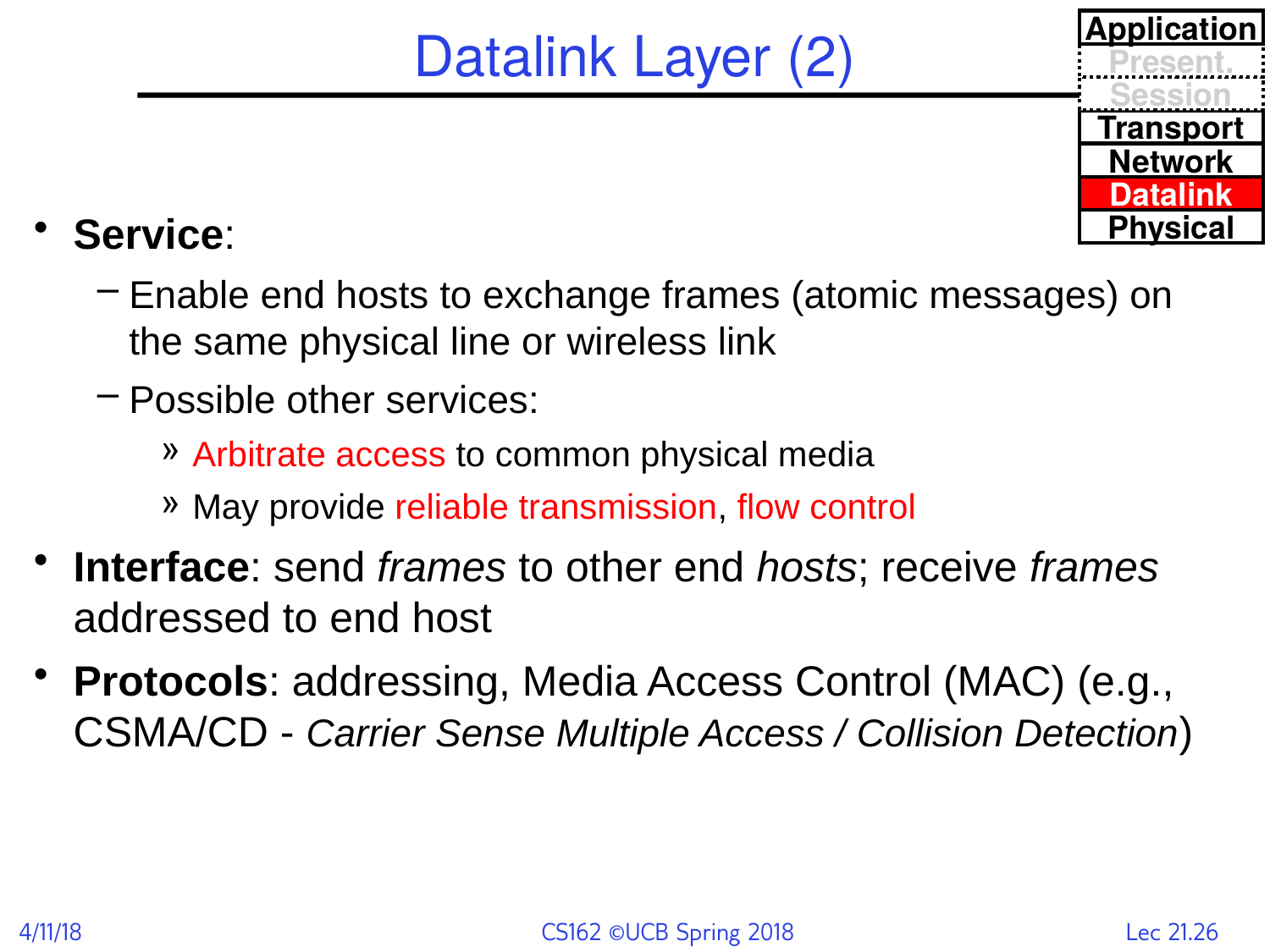

Application
# Datalink Layer (2)
Present.
Session
Transport
Network
Datalink
Service:
Enable end hosts to exchange frames (atomic messages) on the same physical line or wireless link
Possible other services:
Arbitrate access to common physical media
May provide reliable transmission, flow control
Interface: send frames to other end hosts; receive frames addressed to end host
Protocols: addressing, Media Access Control (MAC) (e.g., CSMA/CD - Carrier Sense Multiple Access / Collision Detection)
Physical